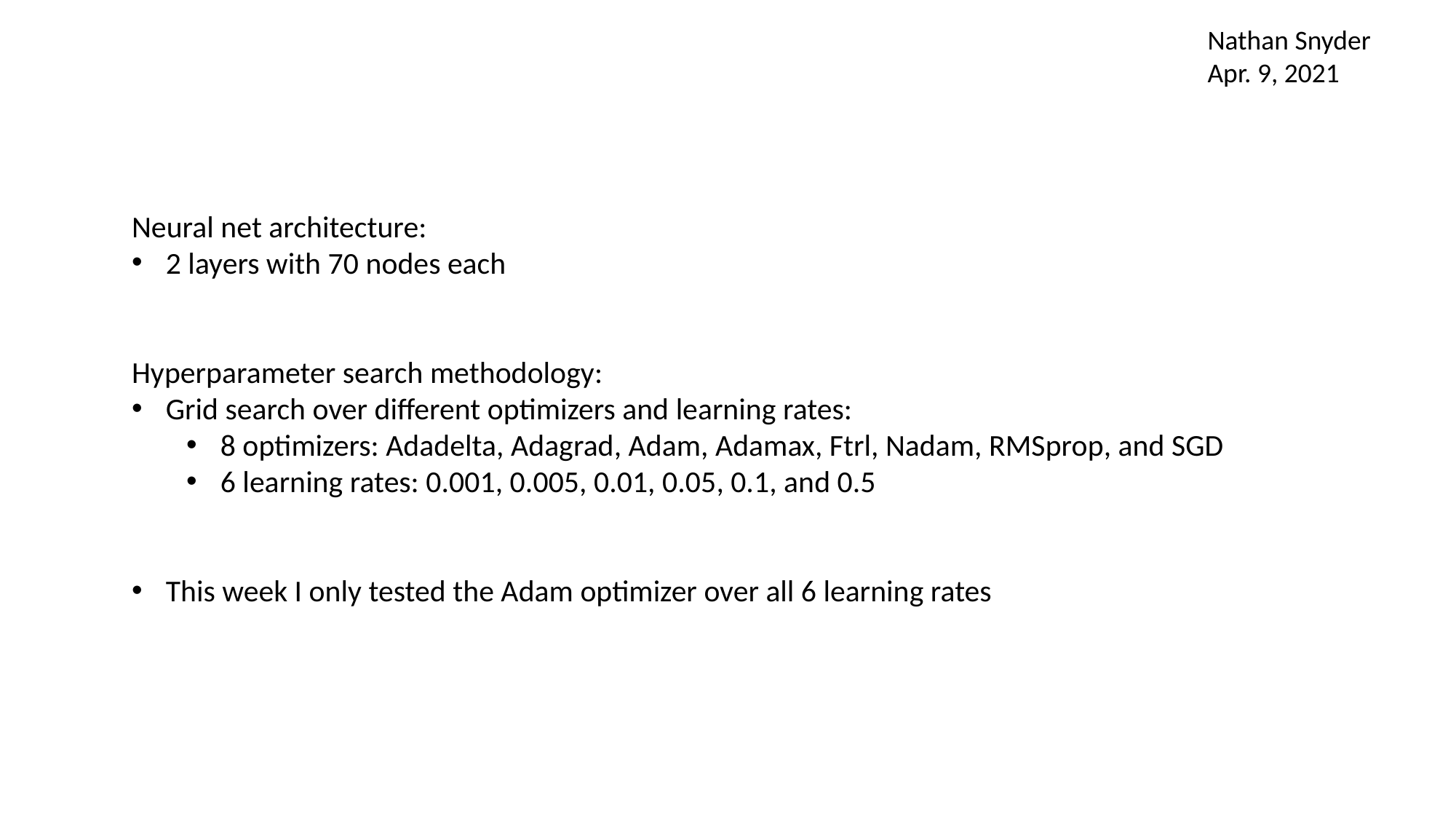

Nathan Snyder
Apr. 9, 2021
Neural net architecture:
2 layers with 70 nodes each

Hyperparameter search methodology:
Grid search over different optimizers and learning rates:
8 optimizers: Adadelta, Adagrad, Adam, Adamax, Ftrl, Nadam, RMSprop, and SGD
6 learning rates: 0.001, 0.005, 0.01, 0.05, 0.1, and 0.5

This week I only tested the Adam optimizer over all 6 learning rates